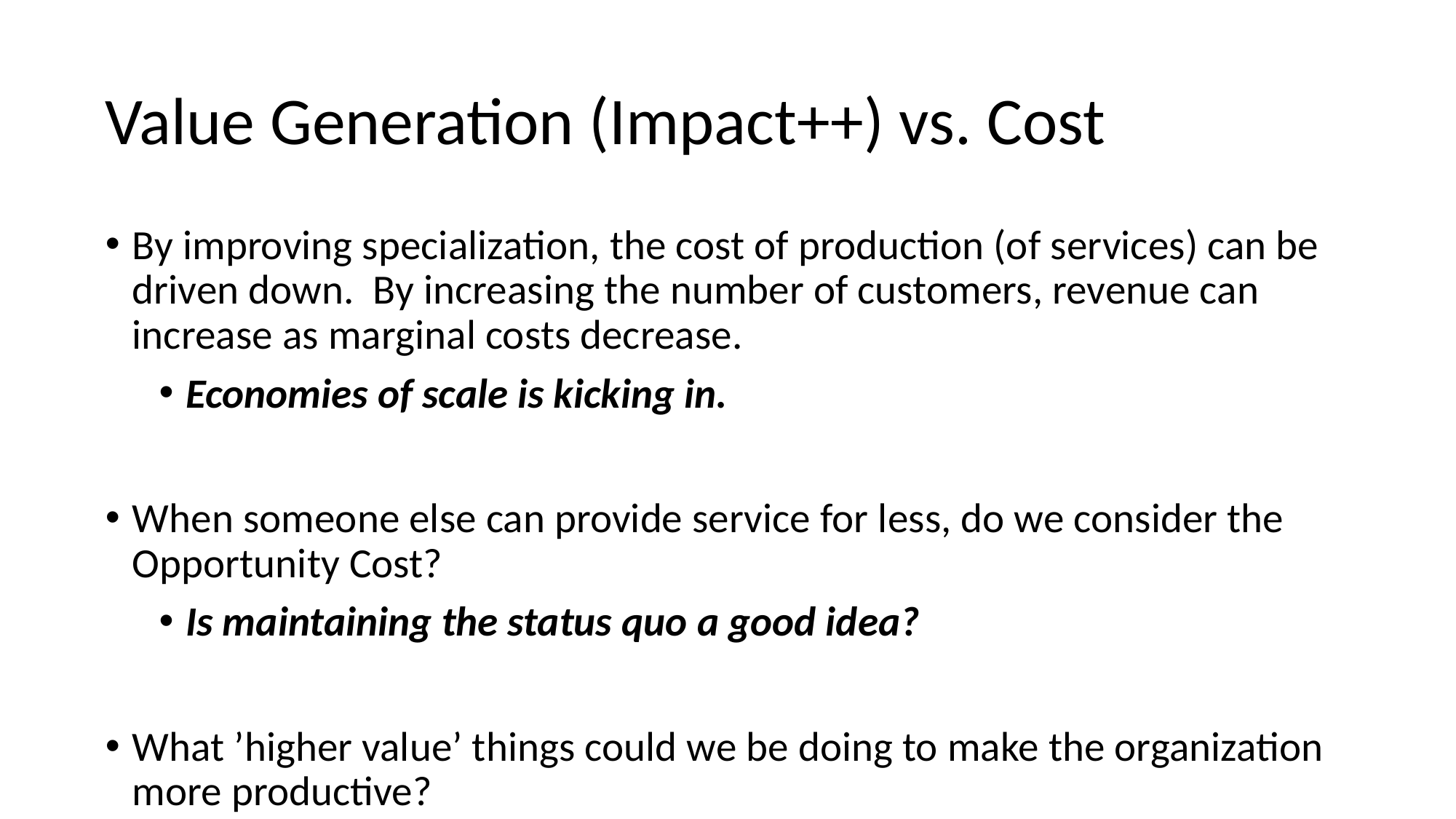

# Value Generation (Impact++) vs. Cost
By improving specialization, the cost of production (of services) can be driven down.  By increasing the number of customers, revenue can increase as marginal costs decrease.
Economies of scale is kicking in.

When someone else can provide service for less, do we consider the Opportunity Cost?
Is maintaining the status quo a good idea?

What ’higher value’ things could we be doing to make the organization more productive?
11